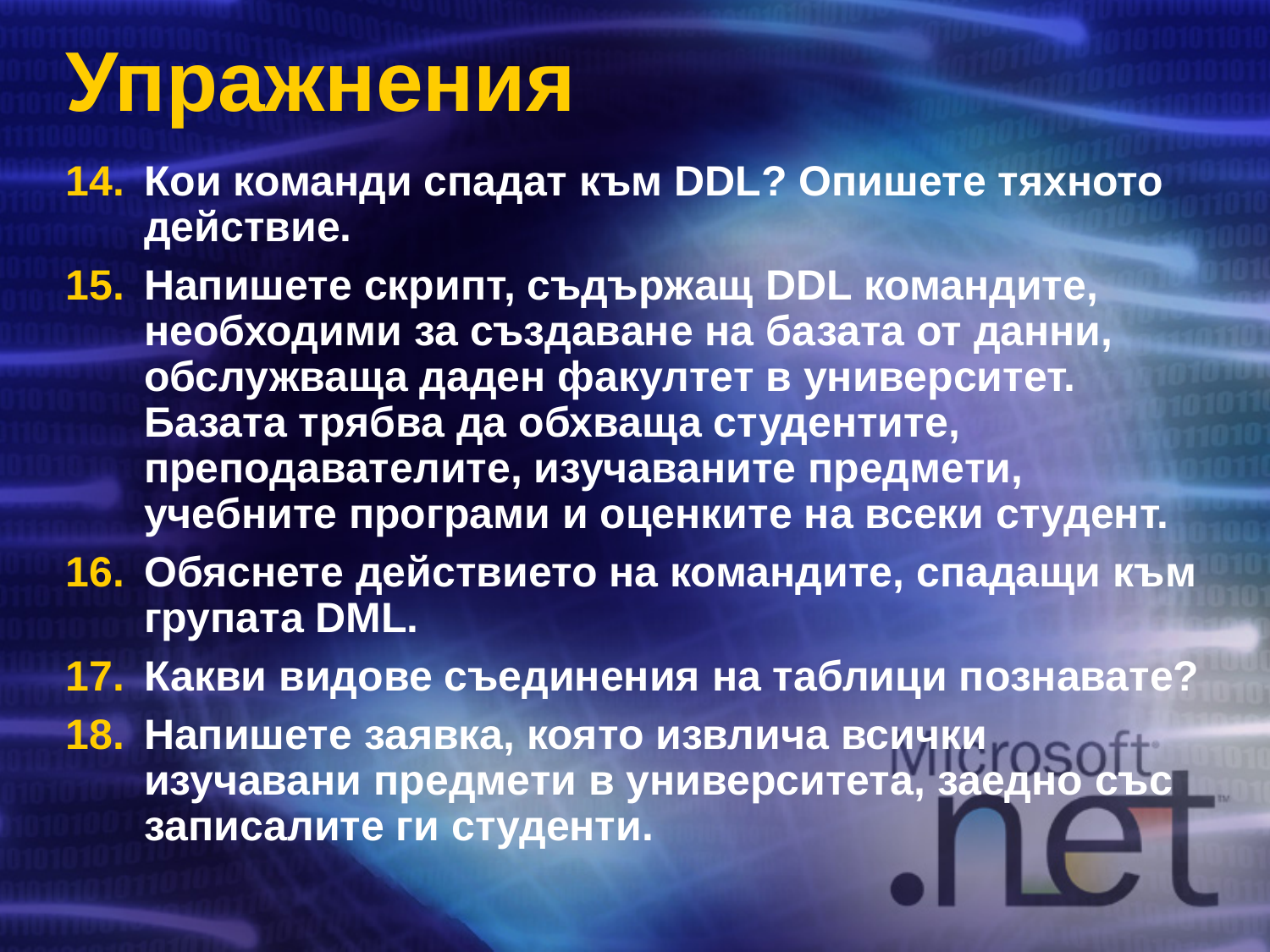

# Упражнения
Кои команди спадат към DDL? Опишете тяхното действие.
Напишете скрипт, съдържащ DDL командите, необходими за създаване на базата от данни, обслужваща даден факултет в университет. Базата трябва да обхваща студентите, преподавателите, изучаваните предмети, учебните програми и оценките на всеки студент.
Обяснете действието на командите, спадащи към групата DML.
Какви видове съединения на таблици познавате?
Напишете заявка, която извлича всички изучавани предмети в университета, заедно със записалите ги студенти.